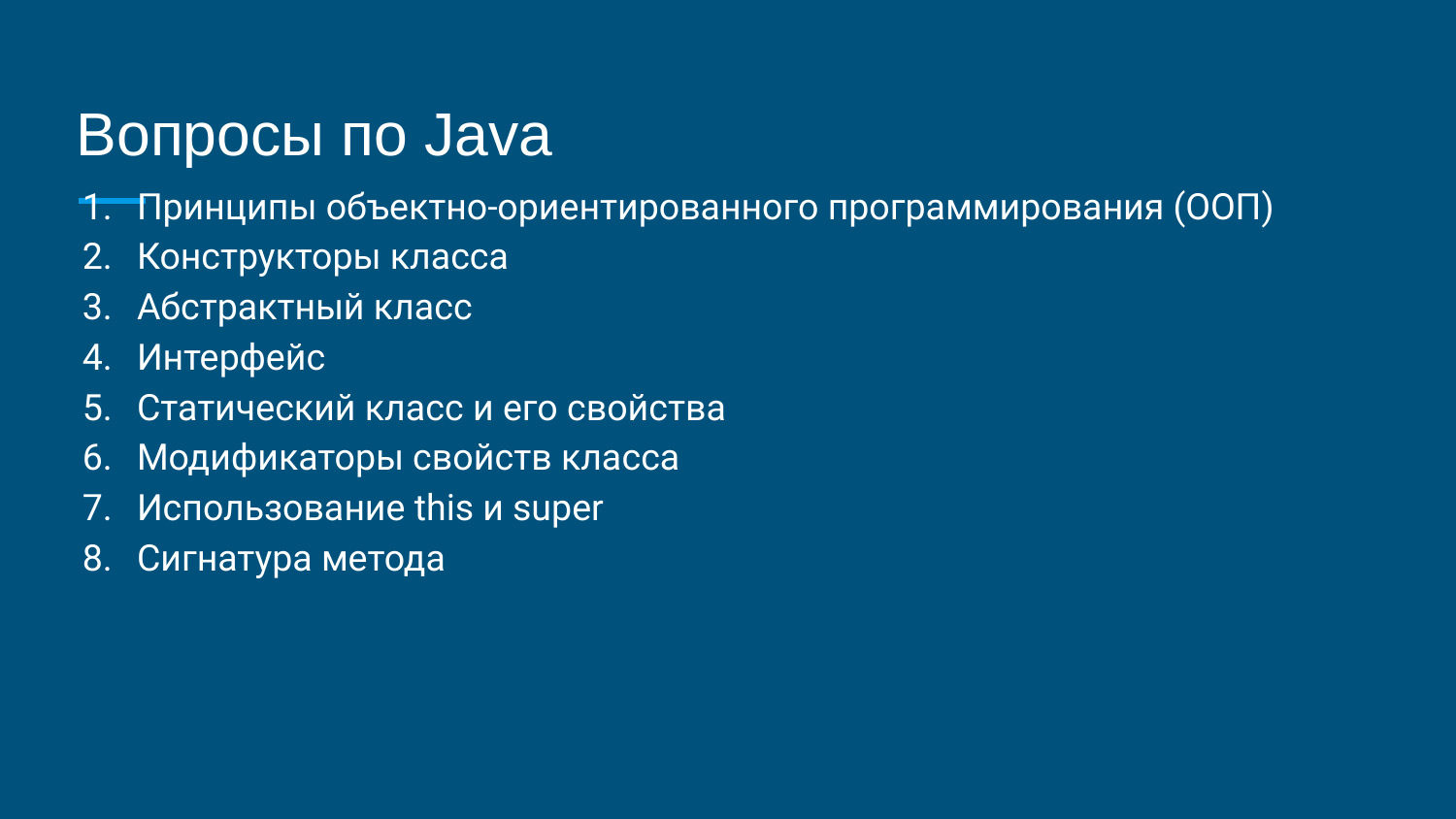

# Вопросы по Java
Принципы объектно-ориентированного программирования (ООП)
Конструкторы класса
Абстрактный класс
Интерфейс
Статический класс и его свойства
Модификаторы свойств класса
Использование this и super
Сигнатура метода